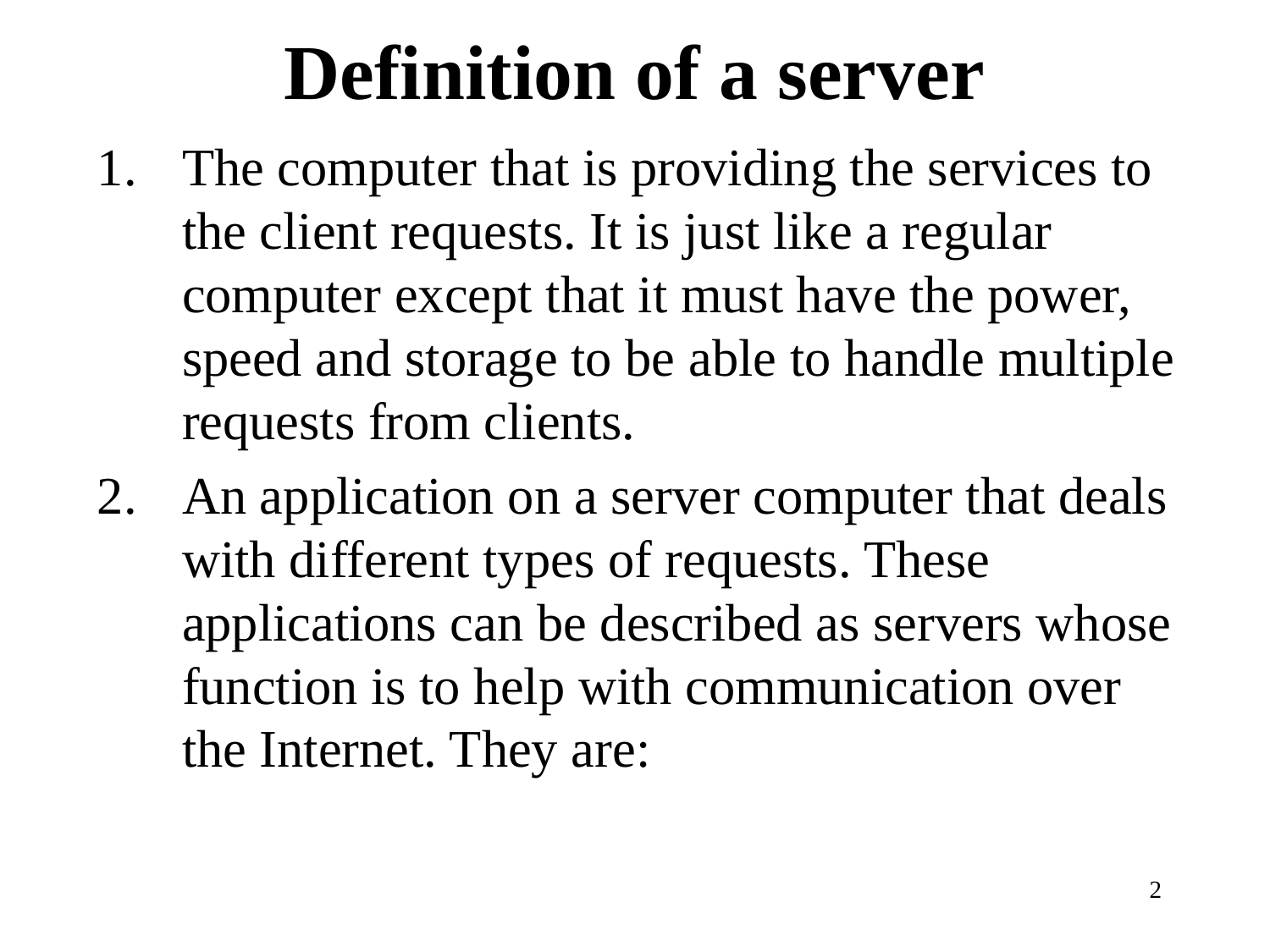

# Definition of a server
The computer that is providing the services to the client requests. It is just like a regular computer except that it must have the power, speed and storage to be able to handle multiple requests from clients.
An application on a server computer that deals with different types of requests. These applications can be described as servers whose function is to help with communication over the Internet. They are:
2